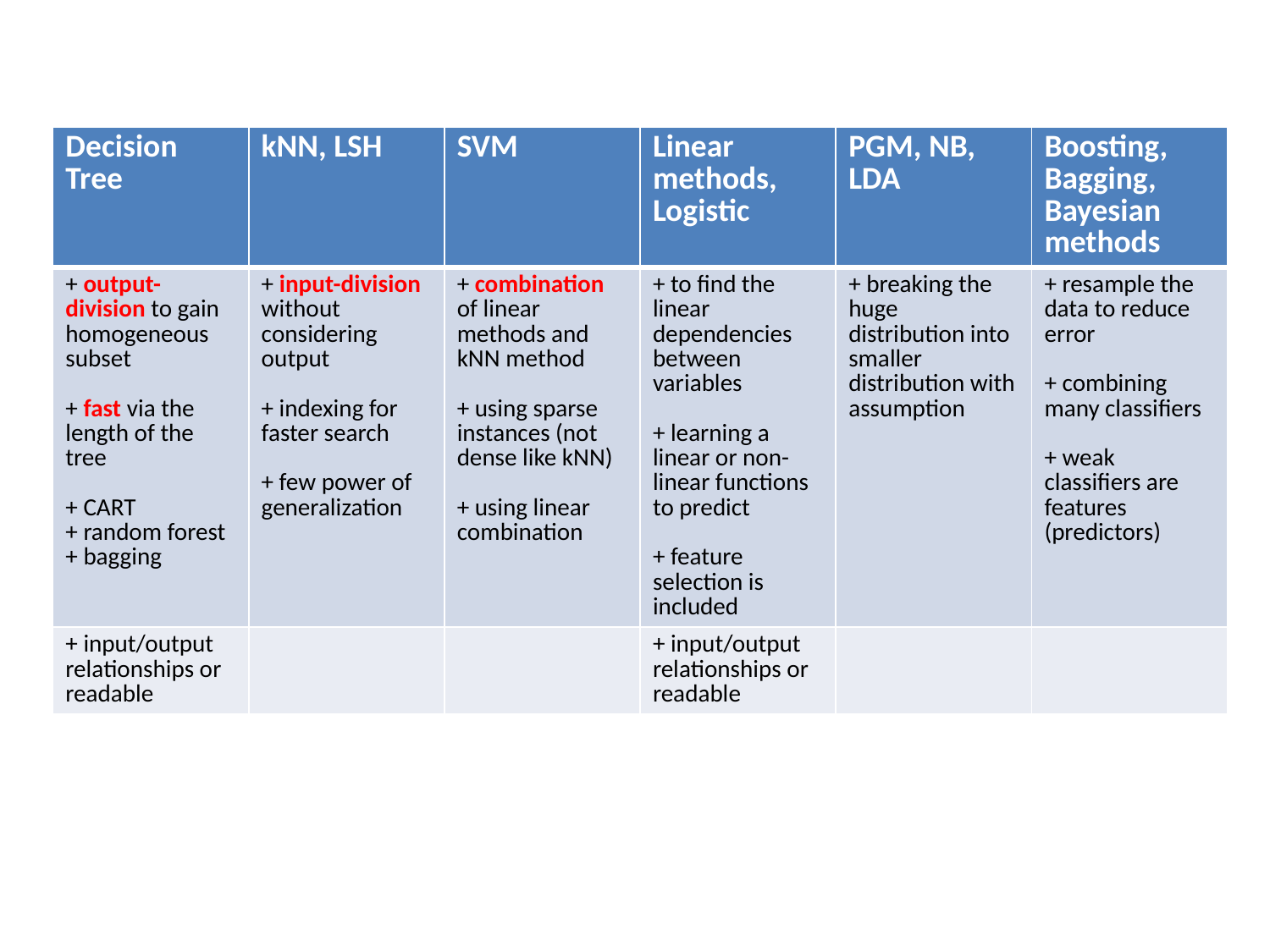

| Decision Tree | kNN, LSH | SVM | Linear methods, Logistic | PGM, NB, LDA | Boosting, Bagging, Bayesian methods |
| --- | --- | --- | --- | --- | --- |
| + output-division to gain homogeneous subset + fast via the length of the tree + CART + random forest + bagging | + input-division without considering output + indexing for faster search + few power of generalization | + combination of linear methods and kNN method + using sparse instances (not dense like kNN) + using linear combination | + to find the linear dependencies between variables + learning a linear or non-linear functions to predict + feature selection is included | + breaking the huge distribution into smaller distribution with assumption | + resample the data to reduce error + combining many classifiers + weak classifiers are features (predictors) |
| + input/output relationships or readable |  |  | + input/output relationships or readable |  |  |